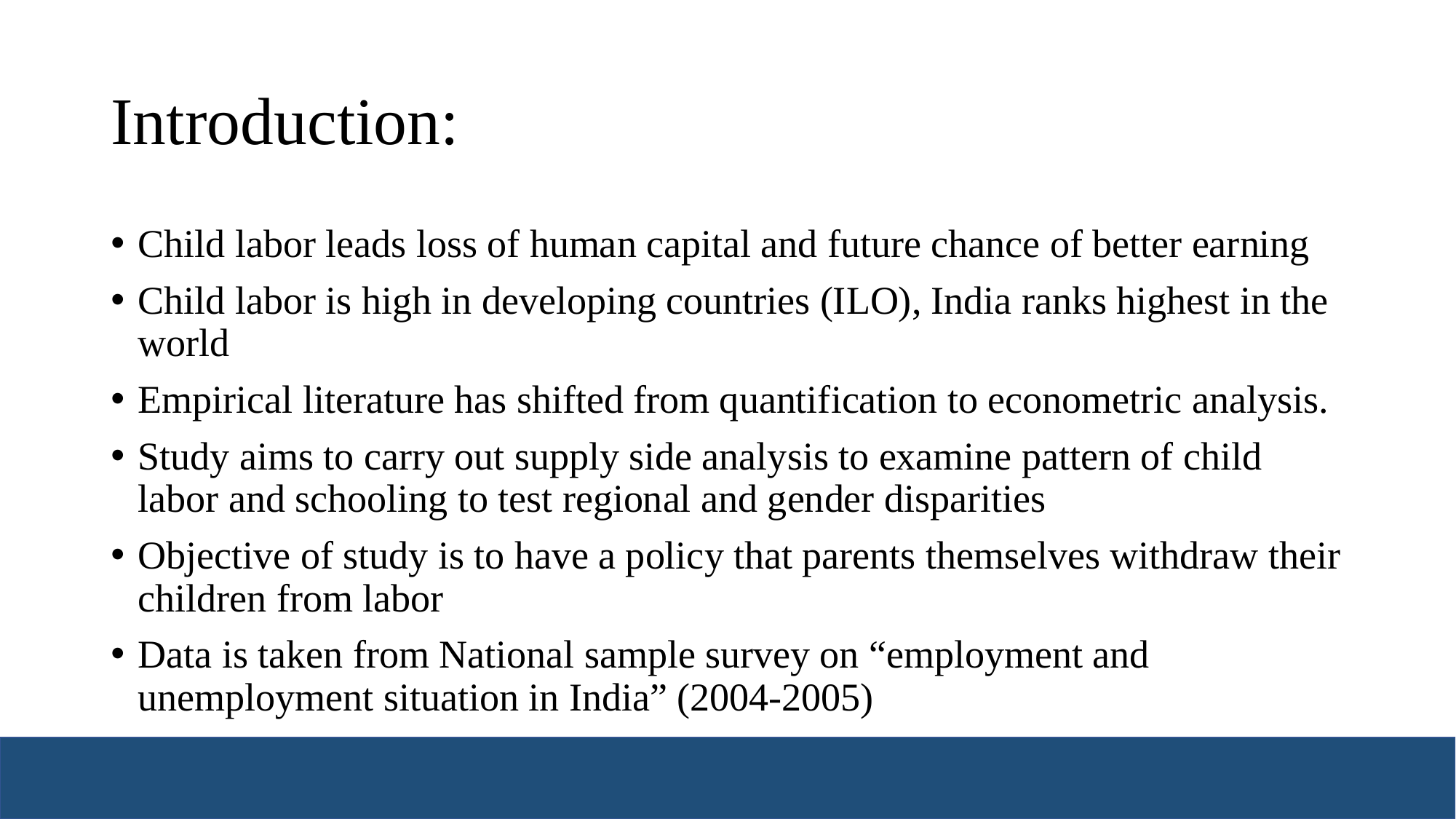

# Introduction:
Child labor leads loss of human capital and future chance of better earning
Child labor is high in developing countries (ILO), India ranks highest in the world
Empirical literature has shifted from quantification to econometric analysis.
Study aims to carry out supply side analysis to examine pattern of child labor and schooling to test regional and gender disparities
Objective of study is to have a policy that parents themselves withdraw their children from labor
Data is taken from National sample survey on “employment and unemployment situation in India” (2004-2005)